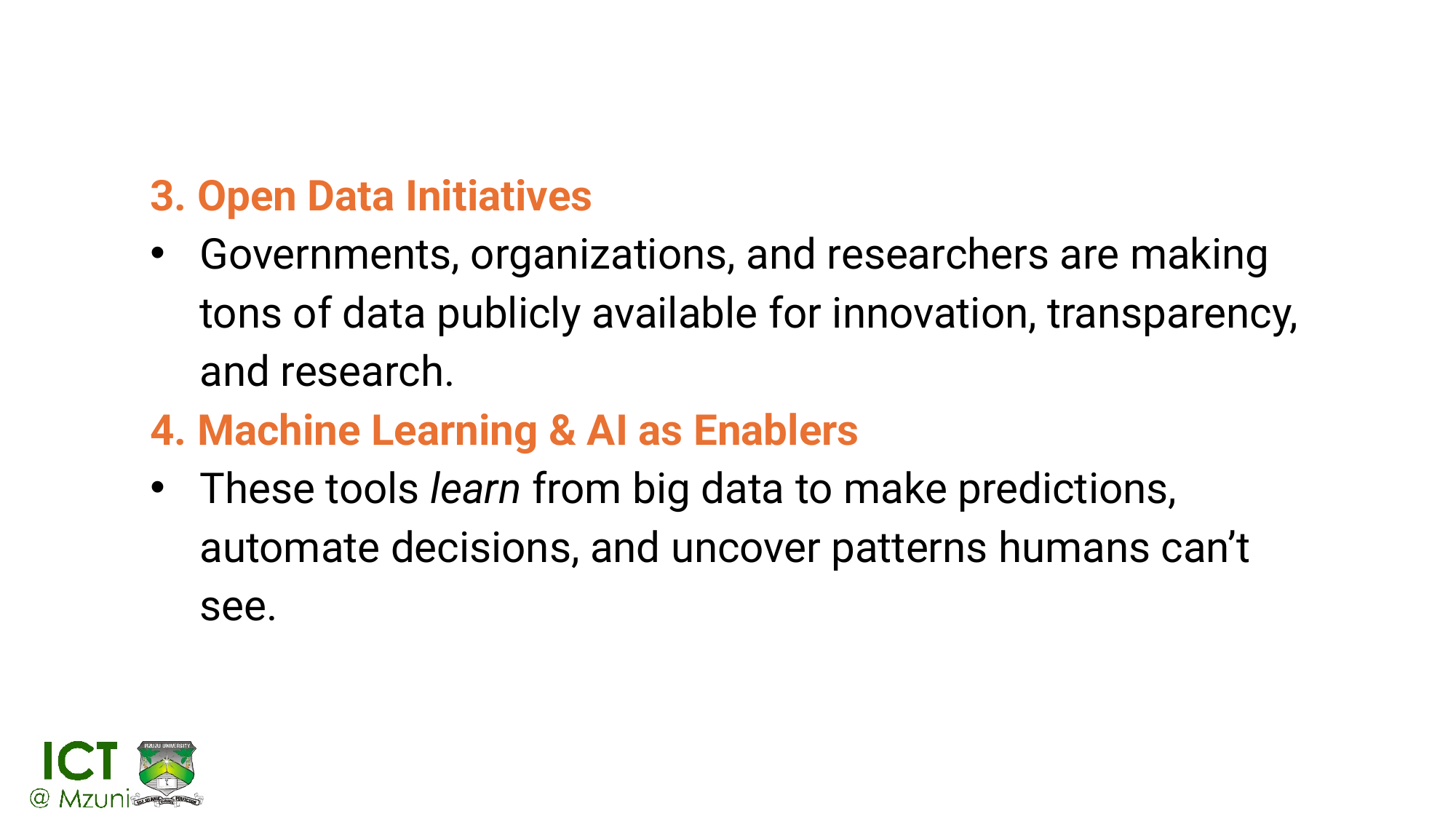

#
3. Open Data Initiatives
Governments, organizations, and researchers are making tons of data publicly available for innovation, transparency, and research.
4. Machine Learning & AI as Enablers
These tools learn from big data to make predictions, automate decisions, and uncover patterns humans can’t see.